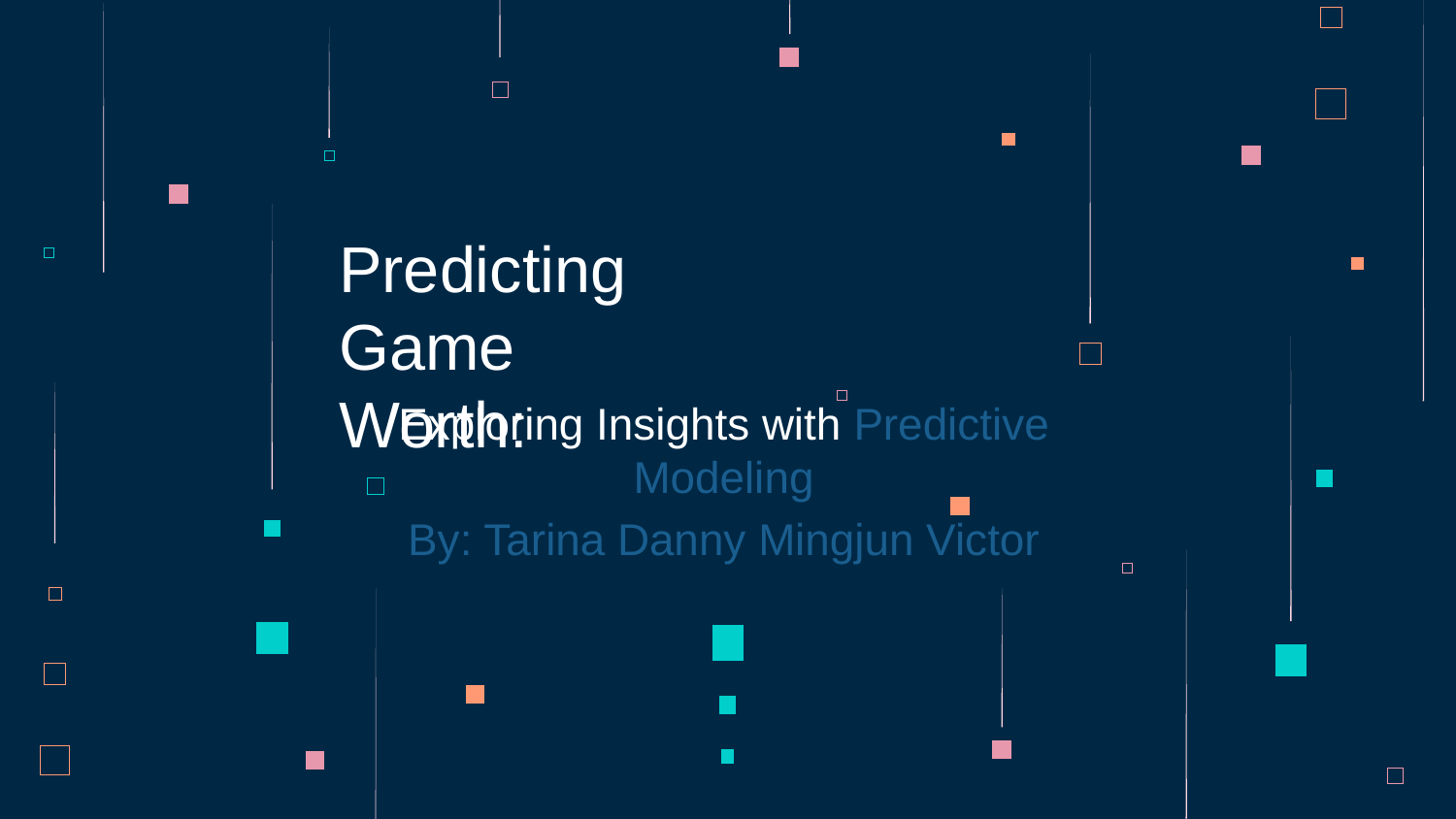

Predicting Game Worth:

Exploring Insights with Predictive Modeling

By: Tarina Danny Mingjun Victor